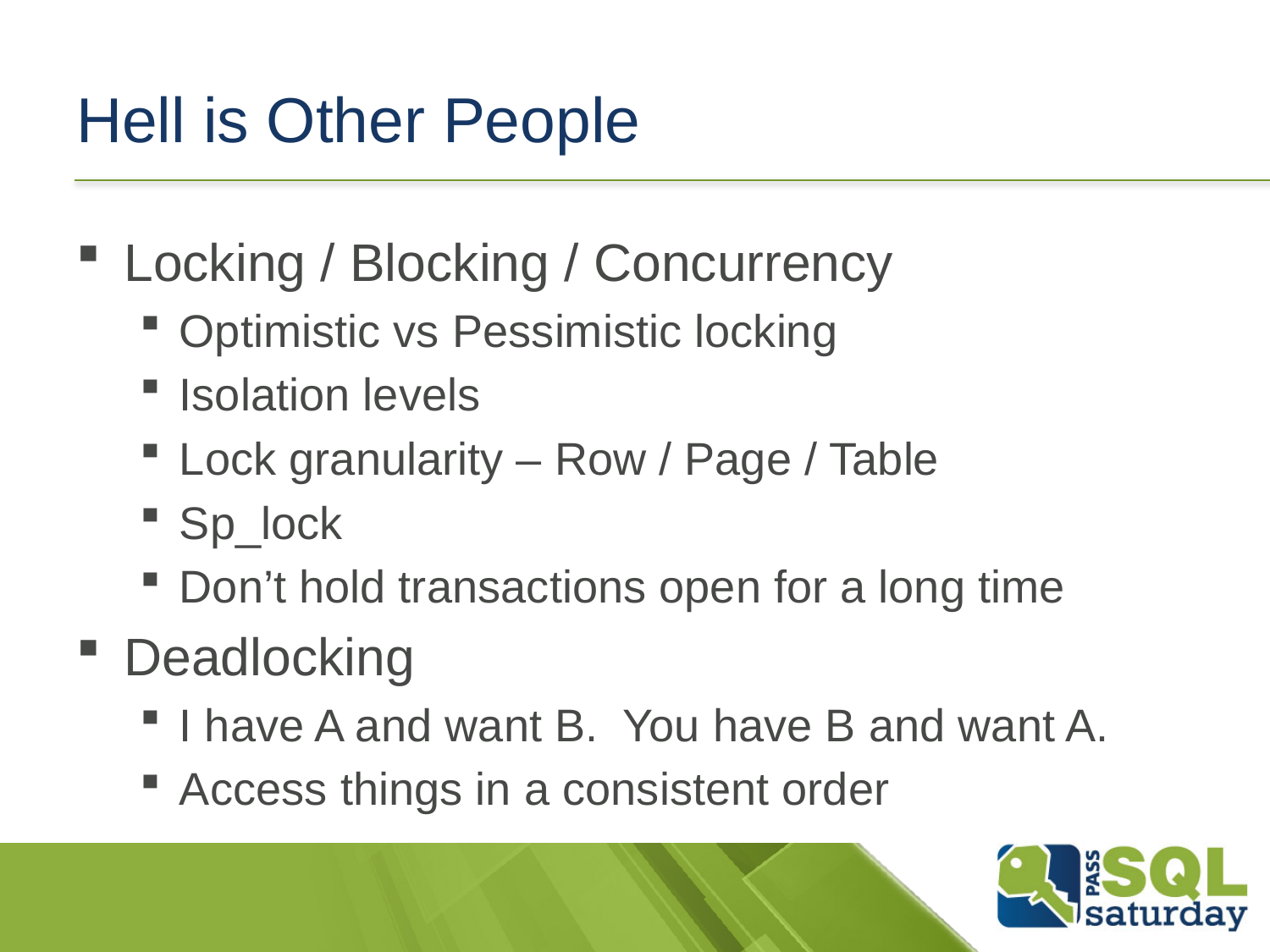

# Hell is Other People
Locking / Blocking / Concurrency
Optimistic vs Pessimistic locking
Isolation levels
Lock granularity – Row / Page / Table
Sp_lock
Don’t hold transactions open for a long time
Deadlocking
I have A and want B.  You have B and want A.
Access things in a consistent order